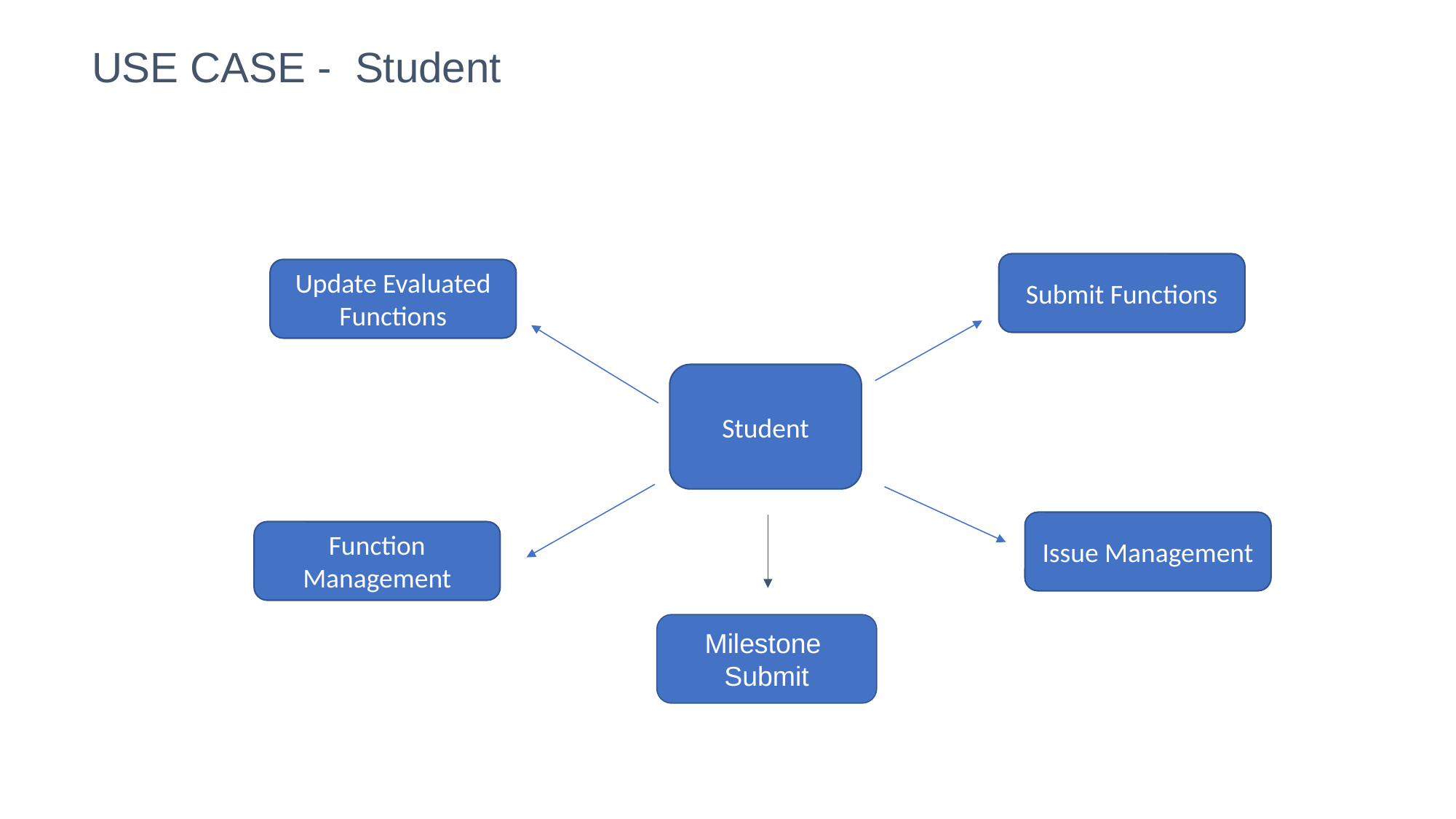

# USE CASE -  Student
Submit Functions
Update Evaluated Functions
Student
Issue Management
Function Management
Milestone
Submit